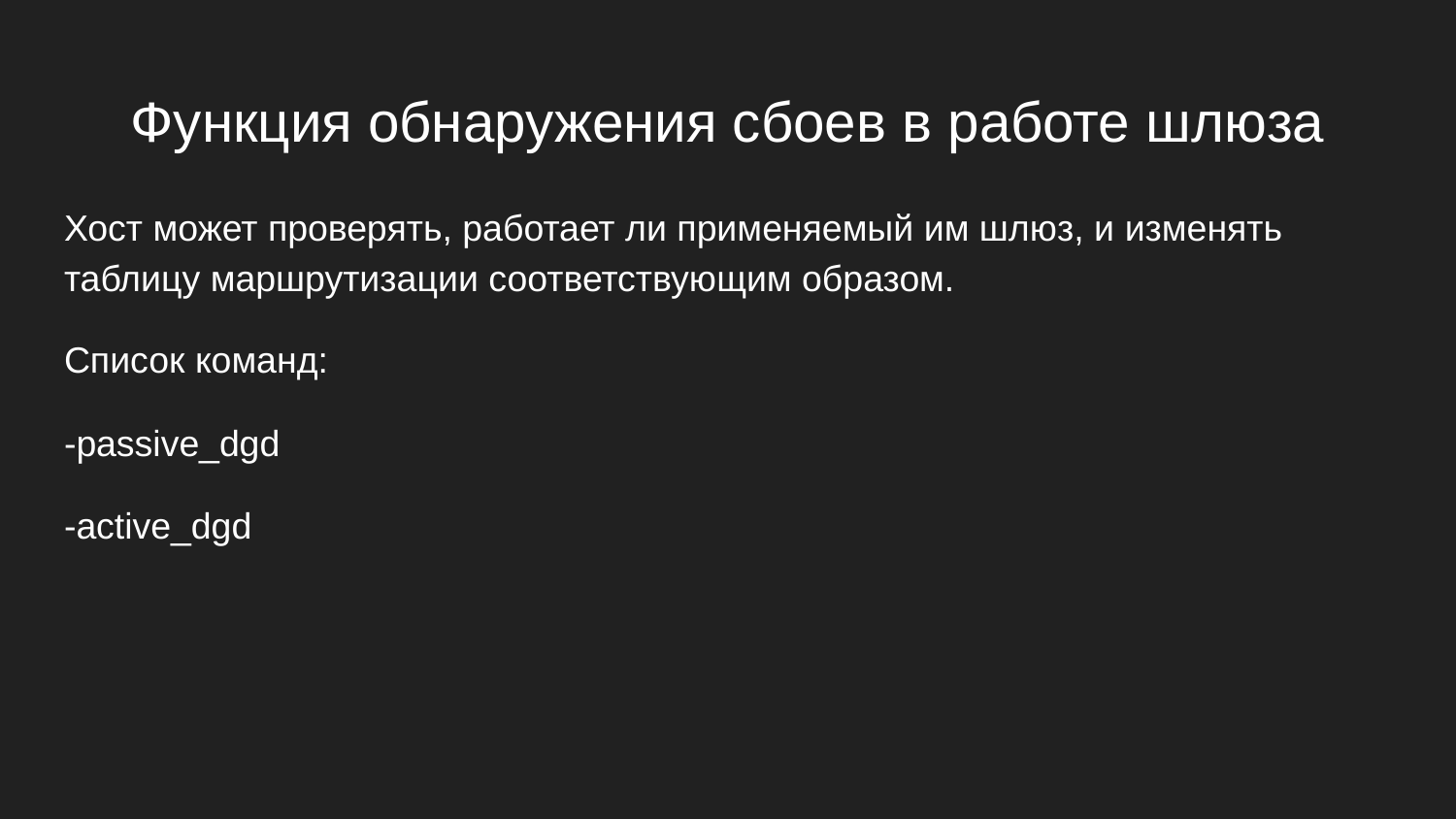

# Функция обнаружения сбоев в работе шлюза
Хост может проверять, работает ли применяемый им шлюз, и изменять таблицу маршрутизации соответствующим образом.
Список команд:
-passive_dgd
-active_dgd